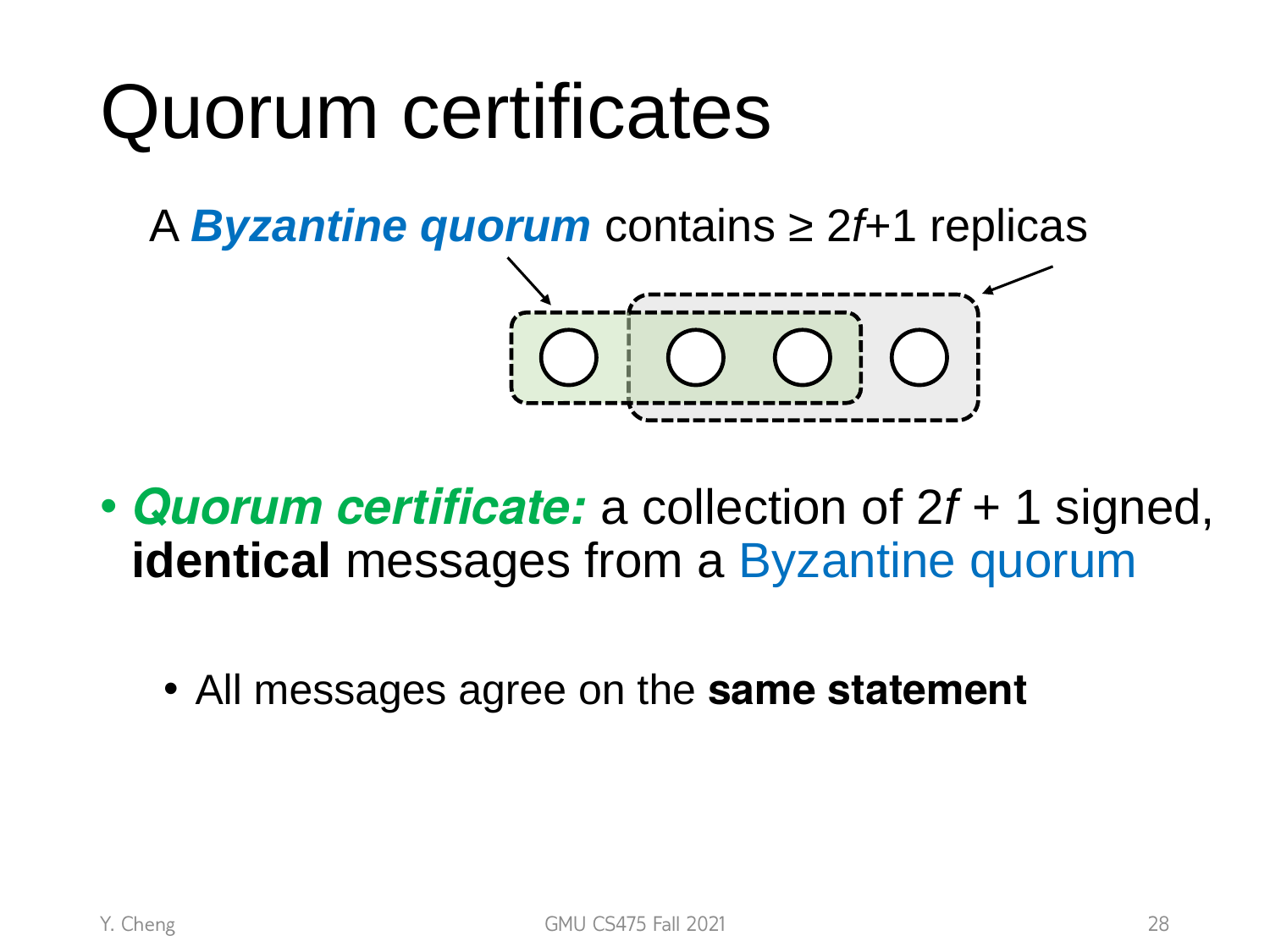

# Quorum certificates
A Byzantine quorum contains ≥ 2f+1 replicas

Quorum certificate: a collection of 2f + 1 signed, identical messages from a Byzantine quorum

All messages agree on the same statement
Y. Cheng
GMU CS475 Fall 2021
28